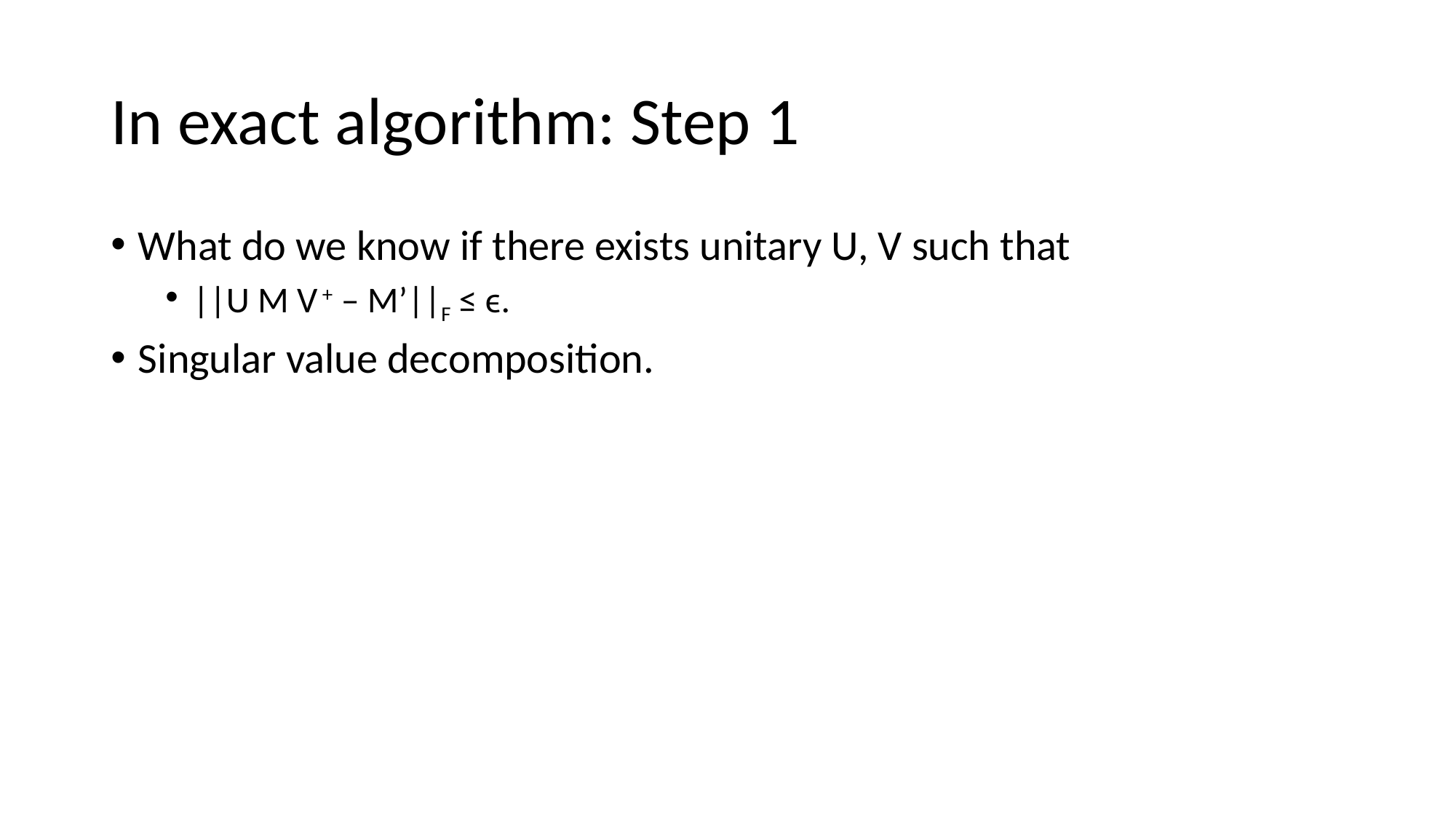

# In exact algorithm: Step 1
What do we know if there exists unitary U, V such that
||U M V + – M’||F ≤ ϵ.
Singular value decomposition.